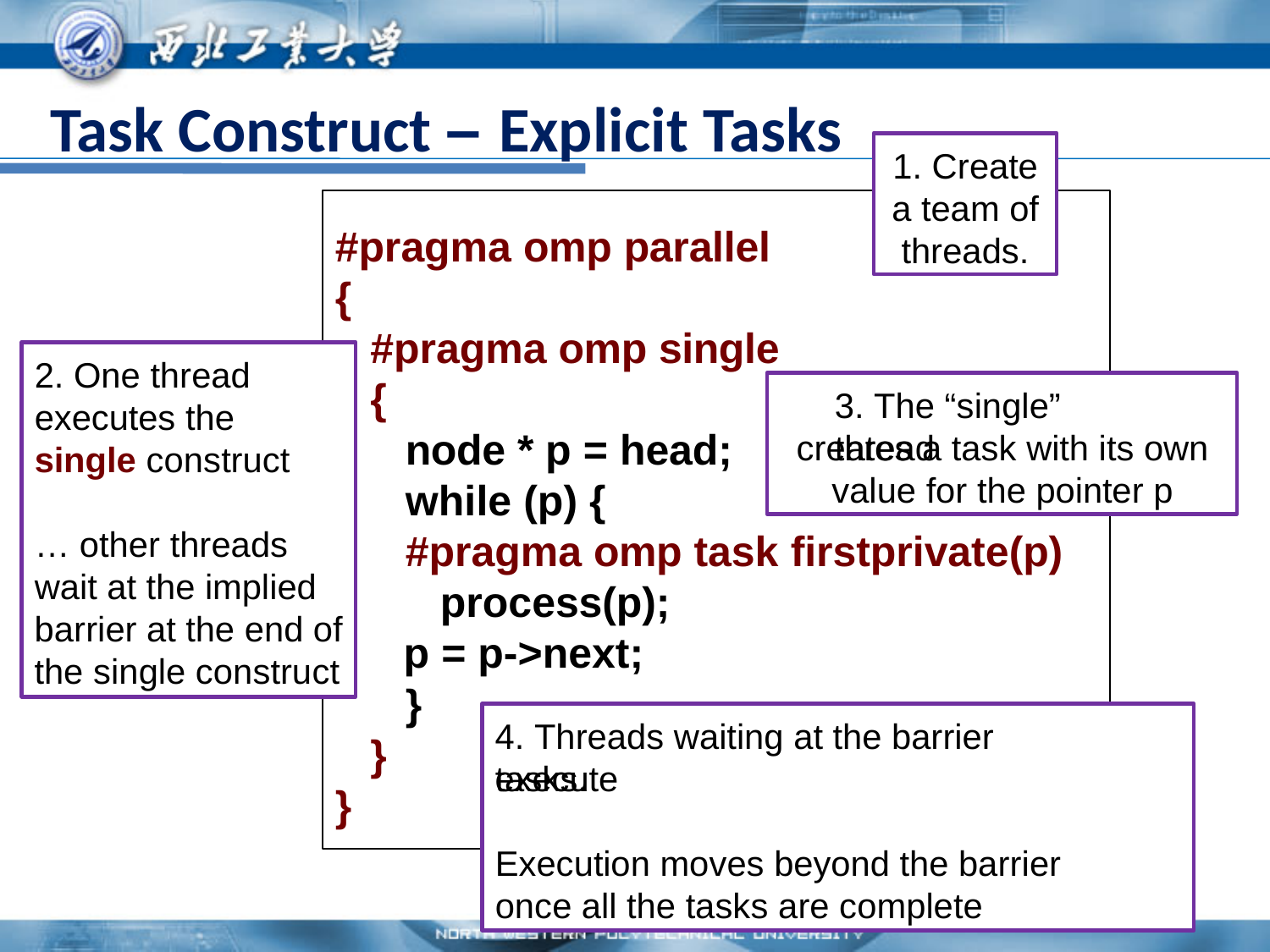

# Task Construct – Explicit Tasks

1. Create
a team of
threads.

#pragma omp parallel
{
#pragma omp single

2. One thread executes the single construct
… other threads
wait at the implied
barrier at the end of the single construct
{

3. The “single” thread
creates a task with its own
value for the pointer p
node * p = head;
while (p) {

#pragma omp task firstprivate(p) process(p);
p = p->next;
}

4. Threads waiting at the barrier execute
tasks.
Execution moves beyond the barrier once all the tasks are complete
}
}